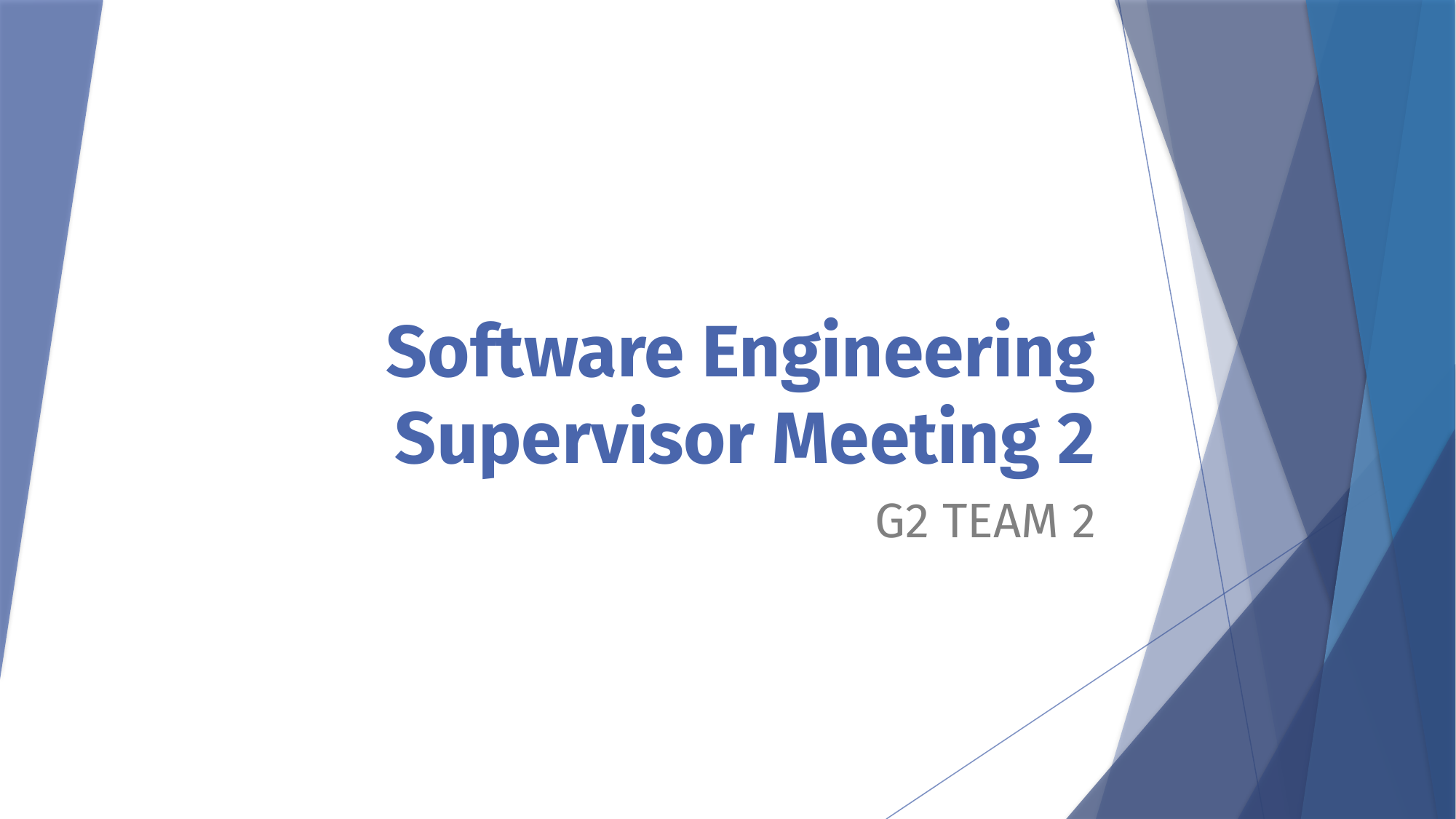

# Software Engineering Supervisor Meeting 2
G2 TEAM 2